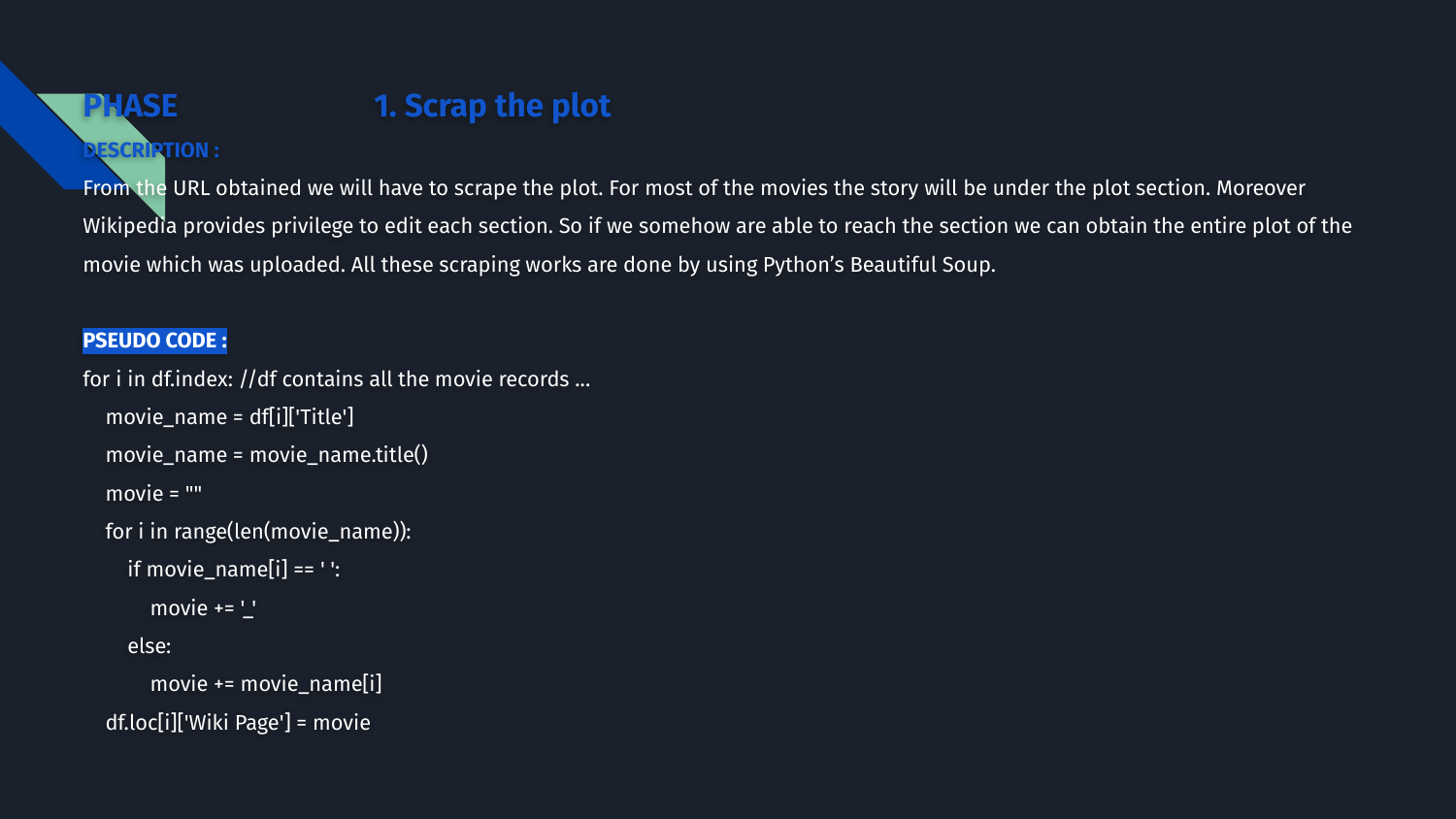

PHASE		1. Scrap the plot
DESCRIPTION :
From the URL obtained we will have to scrape the plot. For most of the movies the story will be under the plot section. Moreover Wikipedia provides privilege to edit each section. So if we somehow are able to reach the section we can obtain the entire plot of the movie which was uploaded. All these scraping works are done by using Python’s Beautiful Soup.

PSEUDO CODE :
for i in df.index: //df contains all the movie records ...
    movie_name = df[i]['Title']
    movie_name = movie_name.title()
    movie = ""
    for i in range(len(movie_name)):
        if movie_name[i] == ' ':
            movie += '_'
        else:
            movie += movie_name[i]
    df.loc[i]['Wiki Page'] = movie